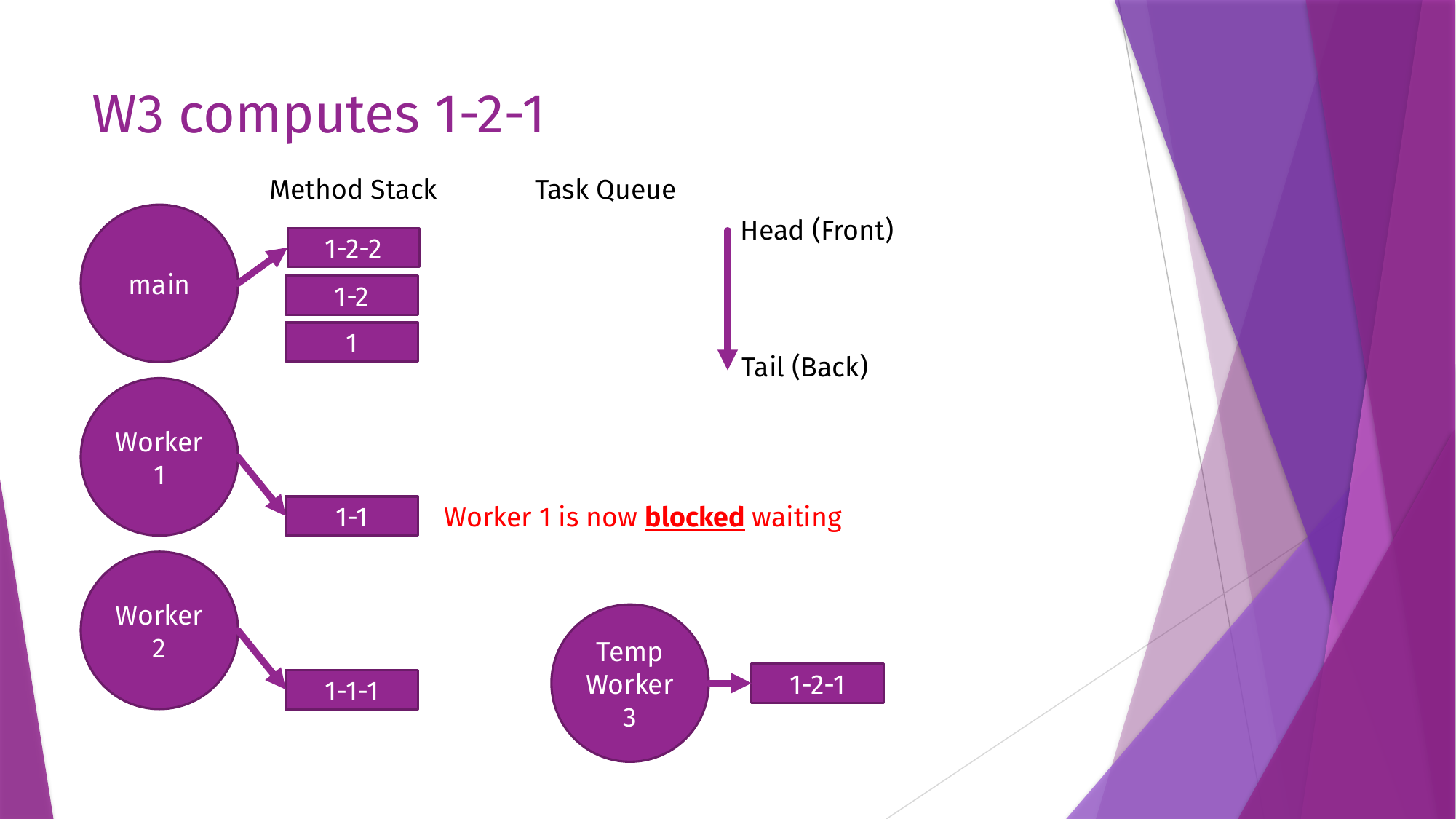

# W3 computes 1-2-1
Method Stack
Task Queue
main
Head (Front)
1-2-2
1-2
1
Tail (Back)
Worker 1
Worker 1 is now blocked waiting
1-1
Worker 2
Temp Worker 3
1-2-1
1-1-1